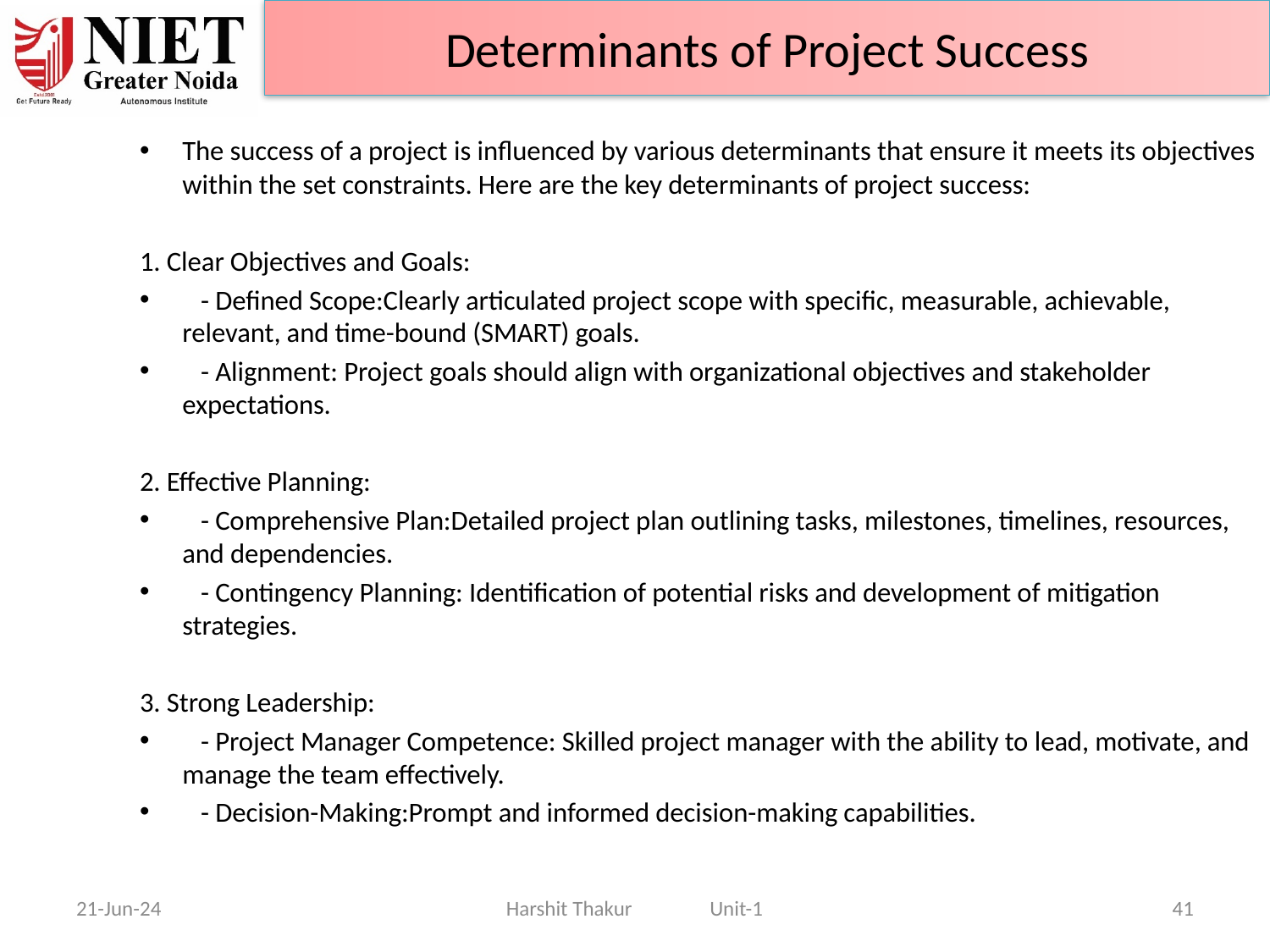

Determinants of Project Success
The success of a project is influenced by various determinants that ensure it meets its objectives within the set constraints. Here are the key determinants of project success:

1. Clear Objectives and Goals:
   - Defined Scope:Clearly articulated project scope with specific, measurable, achievable, relevant, and time-bound (SMART) goals.
   - Alignment: Project goals should align with organizational objectives and stakeholder expectations.

2. Effective Planning:
   - Comprehensive Plan:Detailed project plan outlining tasks, milestones, timelines, resources, and dependencies.
   - Contingency Planning: Identification of potential risks and development of mitigation strategies.

3. Strong Leadership:
   - Project Manager Competence: Skilled project manager with the ability to lead, motivate, and manage the team effectively.
   - Decision-Making:Prompt and informed decision-making capabilities.

21-Jun-24
Harshit Thakur                Unit-1
41